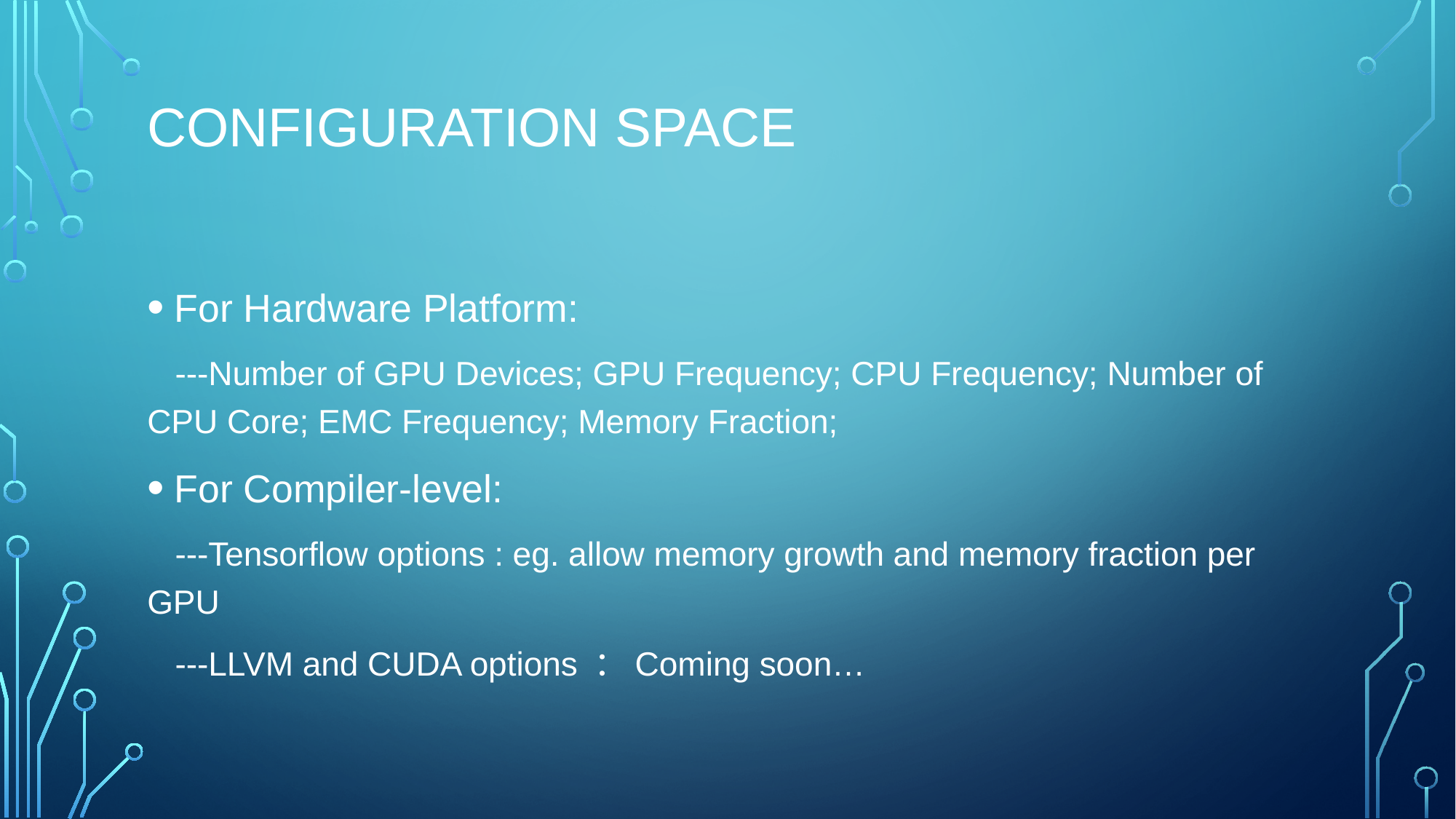

# configuration space
For Hardware Platform:
   ---Number of GPU Devices; GPU Frequency; CPU Frequency; Number of CPU Core; EMC Frequency; Memory Fraction;
For Compiler-level:
   ---Tensorflow options : eg. allow memory growth and memory fraction per GPU
   ---LLVM and CUDA options ：Coming soon…